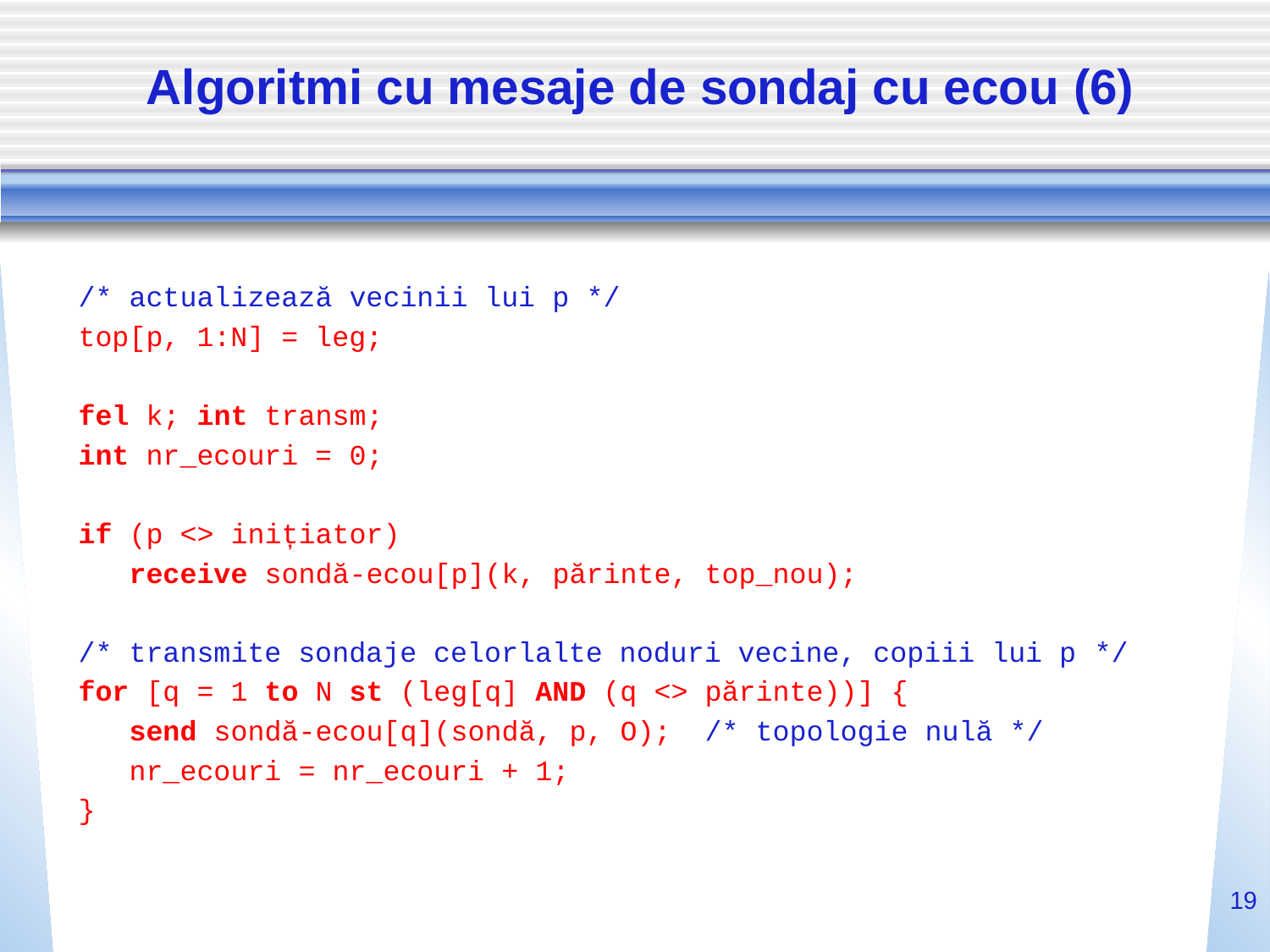

# Algoritmi cu mesaje de sondaj cu ecou (6)
   /* actualizează vecinii lui p */
   top[p, 1:N] = leg;

   fel k; int transm;
   int nr_ecouri = 0;

   if (p <> inițiator)
      receive sondă-ecou[p](k, părinte, top_nou);

   /* transmite sondaje celorlalte noduri vecine, copiii lui p */
   for [q = 1 to N st (leg[q] AND (q <> părinte))] {
      send sondă-ecou[q](sondă, p, O);  /* topologie nulă */
      nr_ecouri = nr_ecouri + 1;
   }
19